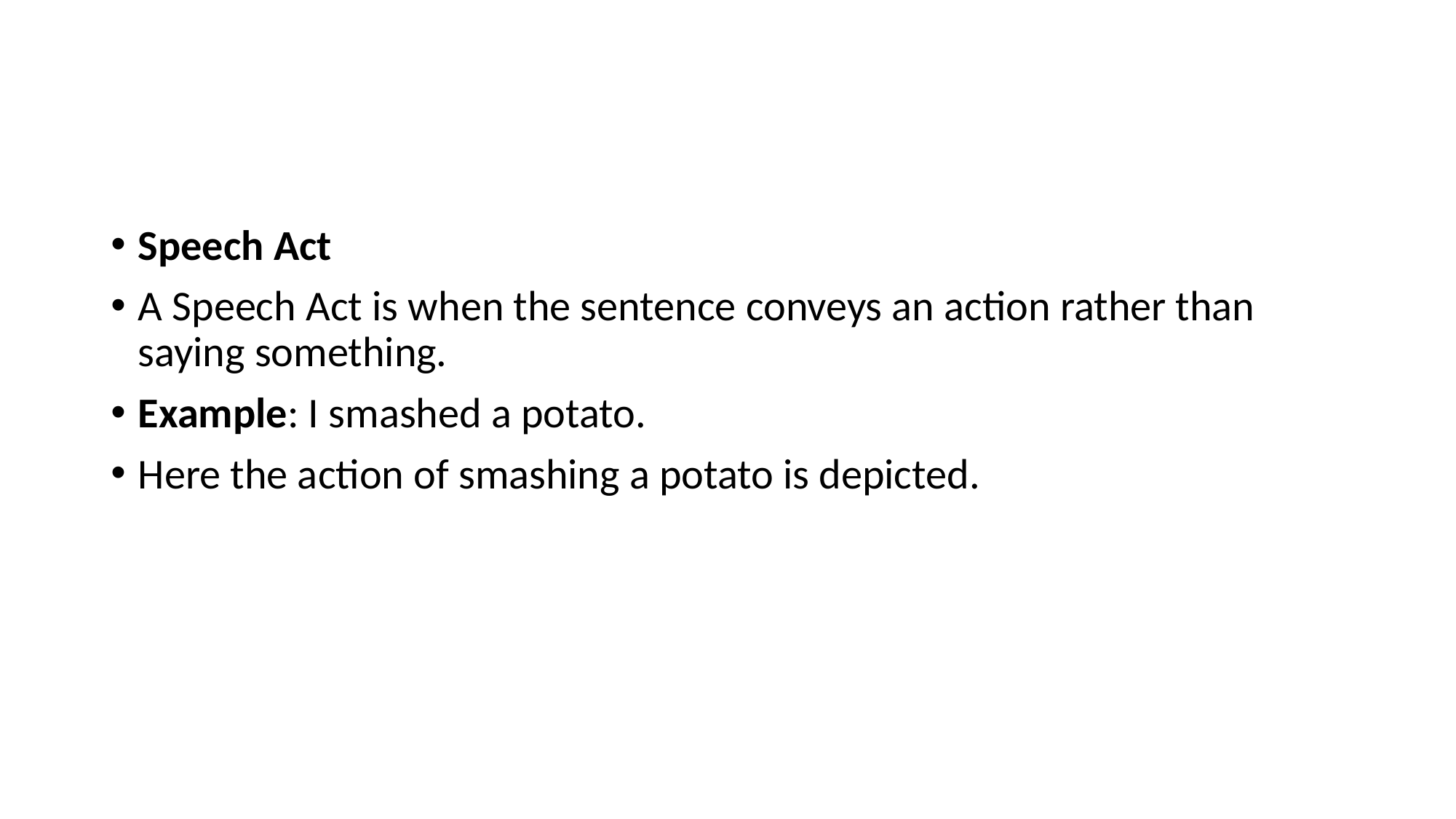

#
Speech Act
A Speech Act is when the sentence conveys an action rather than saying something.
Example: I smashed a potato.
Here the action of smashing a potato is depicted.